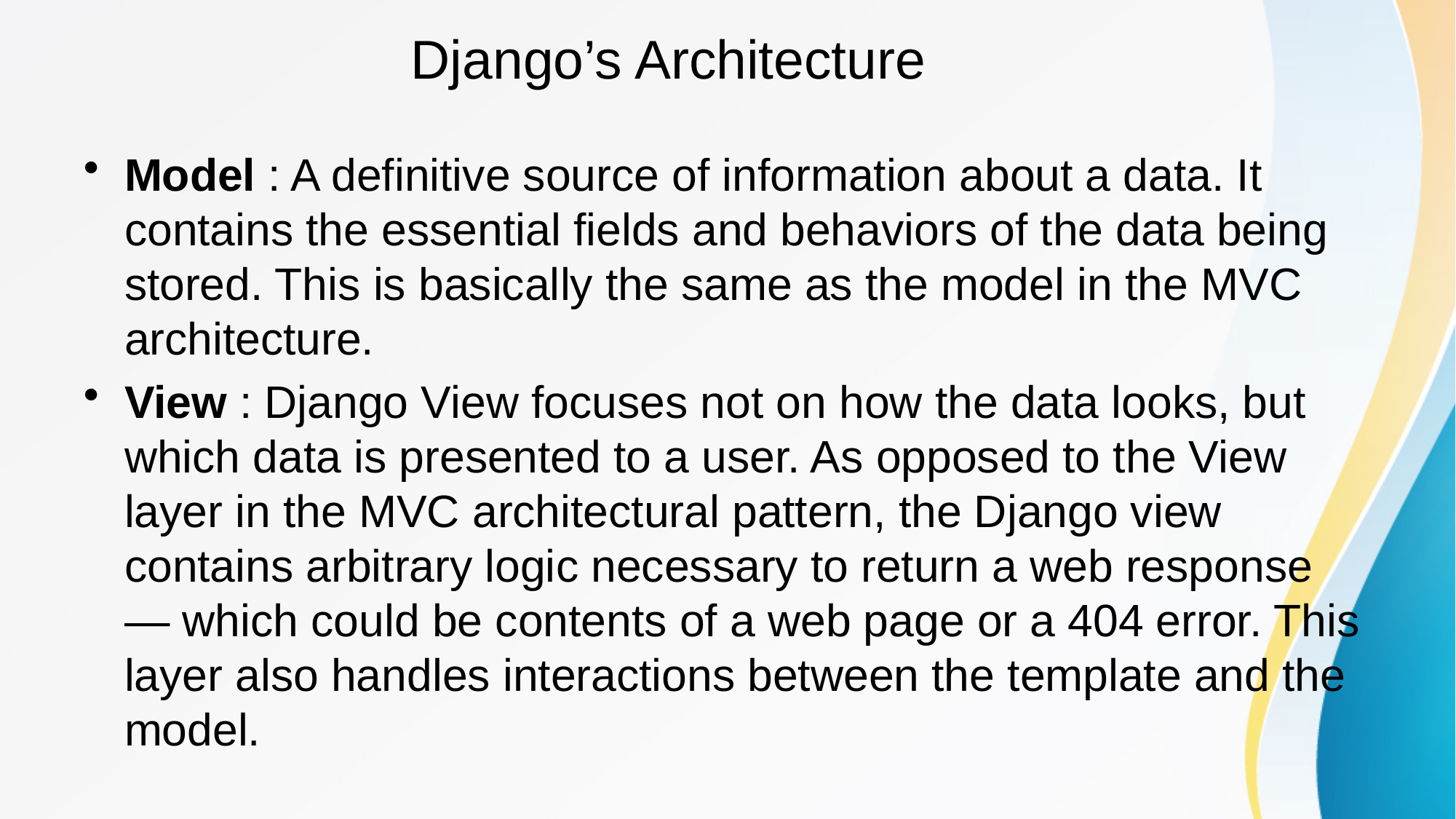

# Django’s Architecture
Model : A definitive source of information about a data. It contains the essential fields and behaviors of the data being stored. This is basically the same as the model in the MVC architecture.
View : Django View focuses not on how the data looks, but which data is presented to a user. As opposed to the View layer in the MVC architectural pattern, the Django view contains arbitrary logic necessary to return a web response — which could be contents of a web page or a 404 error. This layer also handles interactions between the template and the model.